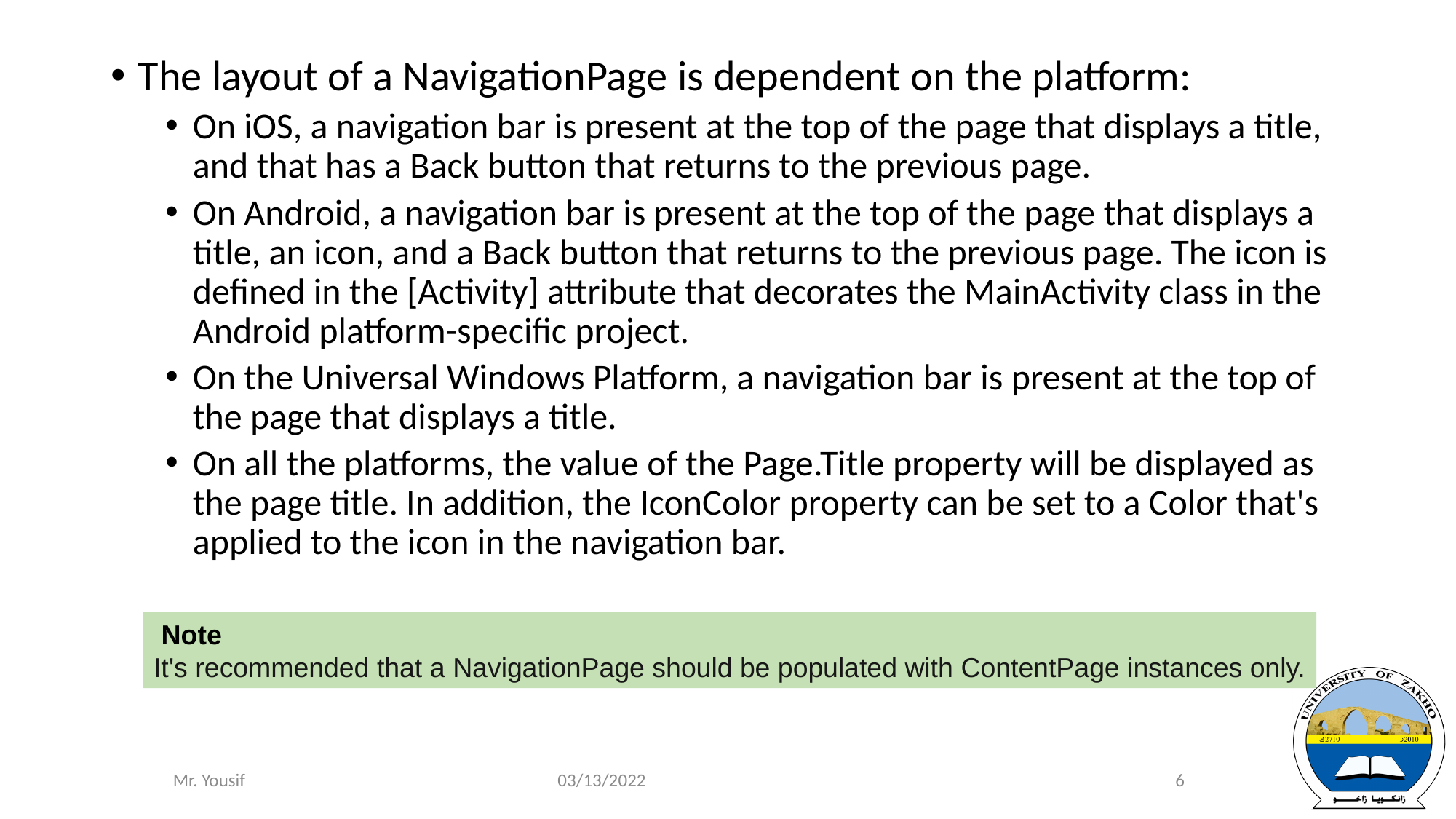

The layout of a NavigationPage is dependent on the platform:
On iOS, a navigation bar is present at the top of the page that displays a title, and that has a Back button that returns to the previous page.
On Android, a navigation bar is present at the top of the page that displays a title, an icon, and a Back button that returns to the previous page. The icon is defined in the [Activity] attribute that decorates the MainActivity class in the Android platform-specific project.
On the Universal Windows Platform, a navigation bar is present at the top of the page that displays a title.
On all the platforms, the value of the Page.Title property will be displayed as the page title. In addition, the IconColor property can be set to a Color that's applied to the icon in the navigation bar.
 Note
It's recommended that a NavigationPage should be populated with ContentPage instances only.
03/13/2022
6
Mr. Yousif